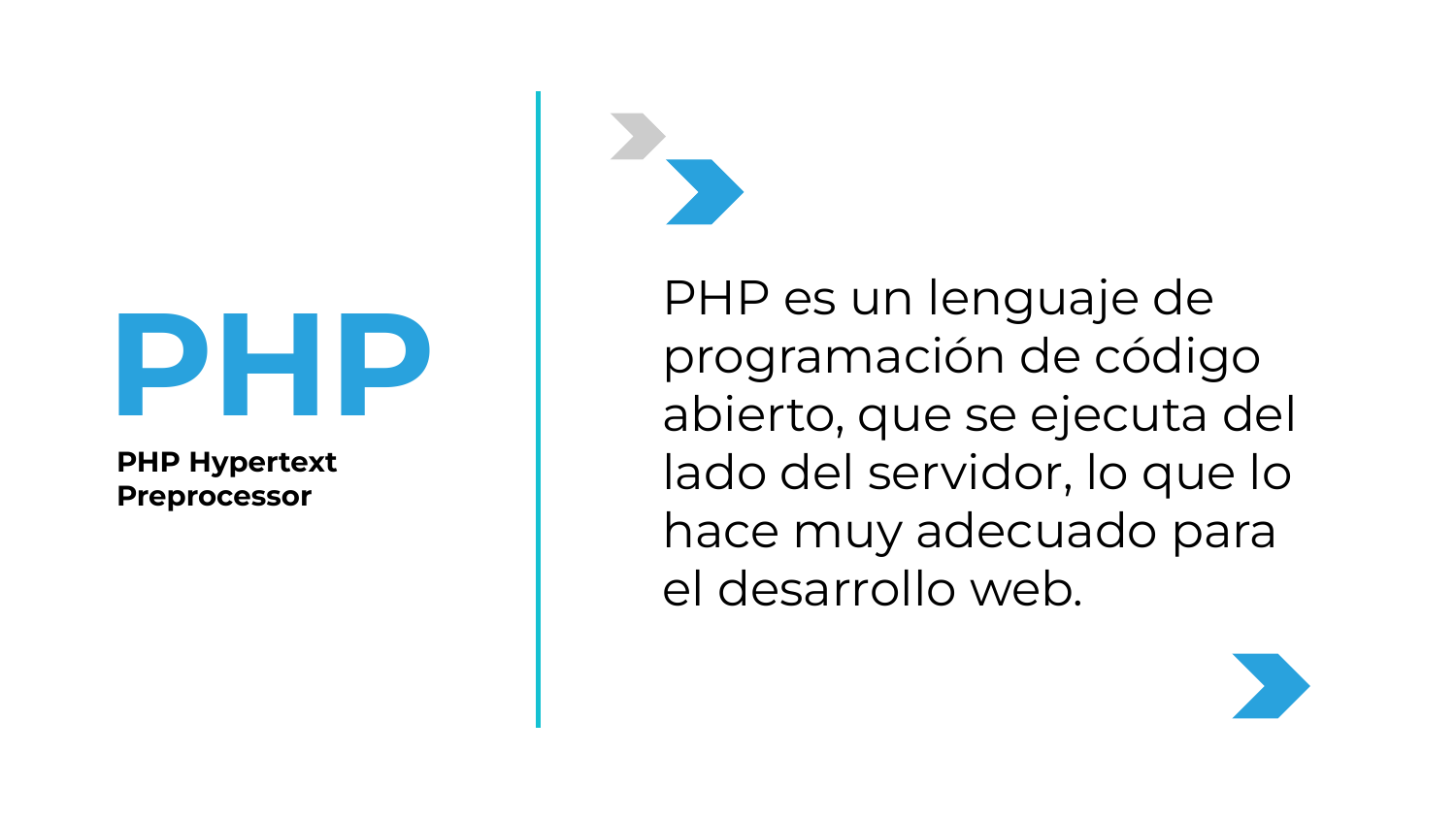

PHP es un lenguaje de programación de código abierto, que se ejecuta del lado del servidor, lo que lo hace muy adecuado para el desarrollo web.
PHP
PHP Hypertext Preprocessor